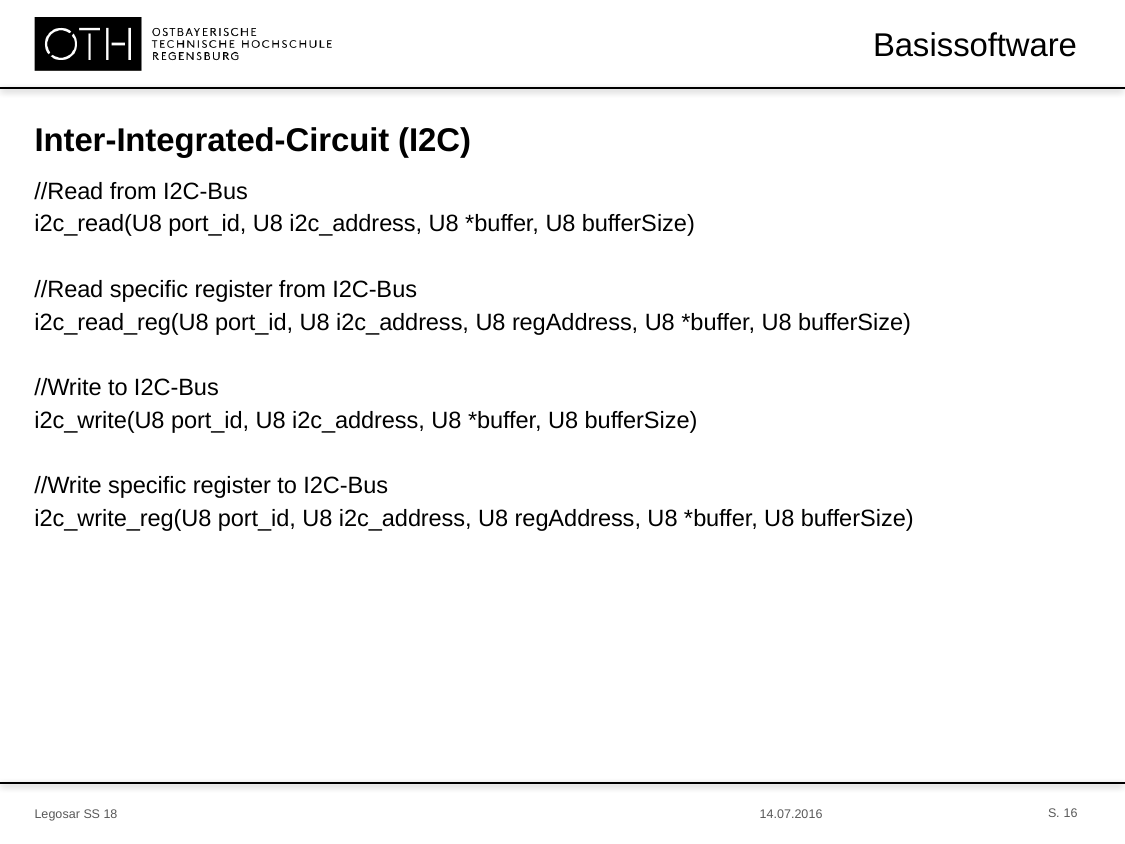

# Basissoftware
Inter-Integrated-Circuit (I2C)
//Read from I2C-Bus
i2c_read(U8 port_id, U8 i2c_address, U8 *buffer, U8 bufferSize)

//Read specific register from I2C-Bus
i2c_read_reg(U8 port_id, U8 i2c_address, U8 regAddress, U8 *buffer, U8 bufferSize)

//Write to I2C-Bus
i2c_write(U8 port_id, U8 i2c_address, U8 *buffer, U8 bufferSize)

//Write specific register to I2C-Bus
i2c_write_reg(U8 port_id, U8 i2c_address, U8 regAddress, U8 *buffer, U8 bufferSize)
S. 16
Legosar SS 18
14.07.2016